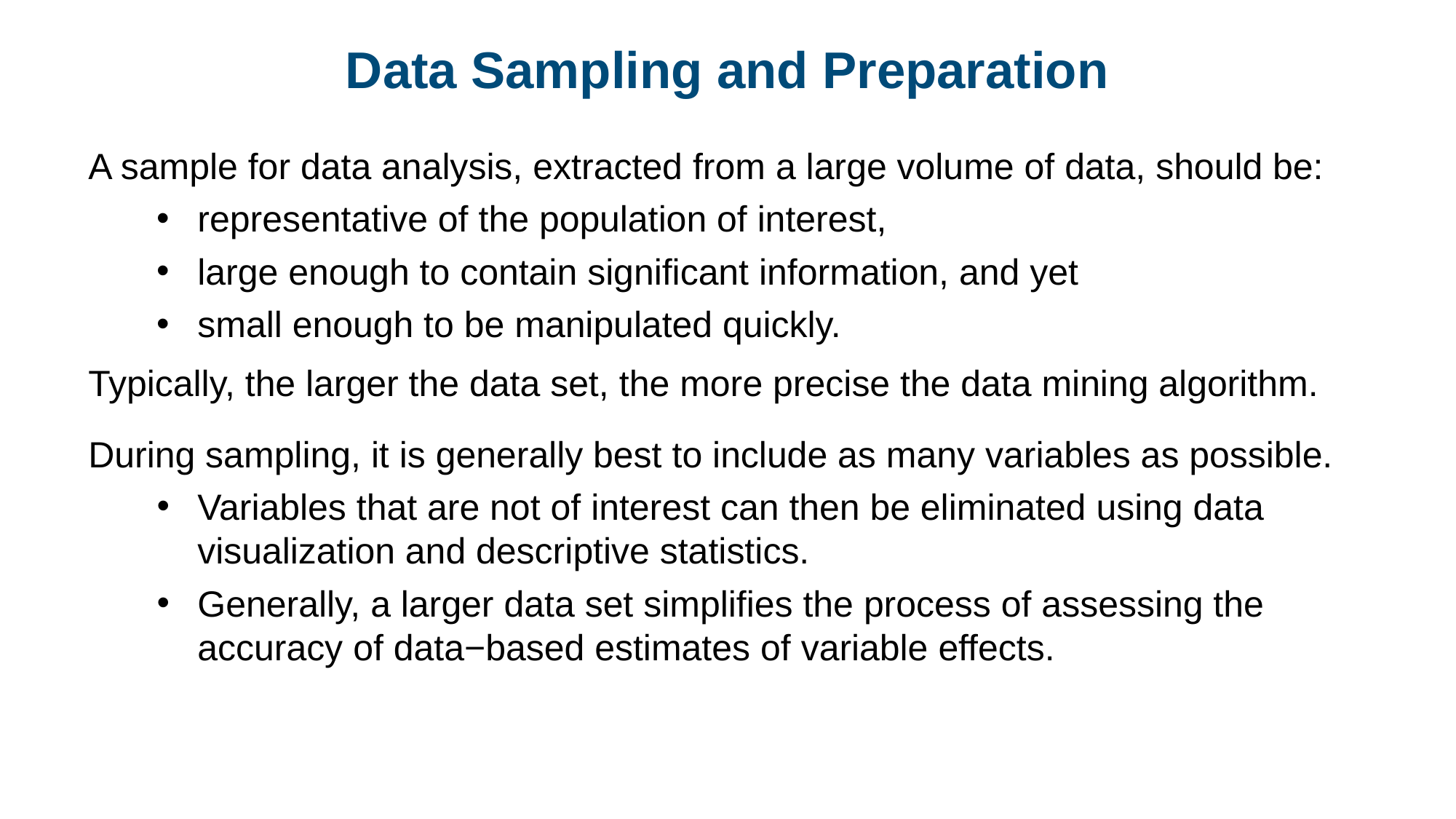

# Data Sampling and Preparation
A sample for data analysis, extracted from a large volume of data, should be:
representative of the population of interest,
large enough to contain significant information, and yet
small enough to be manipulated quickly.
Typically, the larger the data set, the more precise the data mining algorithm.
During sampling, it is generally best to include as many variables as possible.
Variables that are not of interest can then be eliminated using data visualization and descriptive statistics.
Generally, a larger data set simplifies the process of assessing the accuracy of data−based estimates of variable effects.